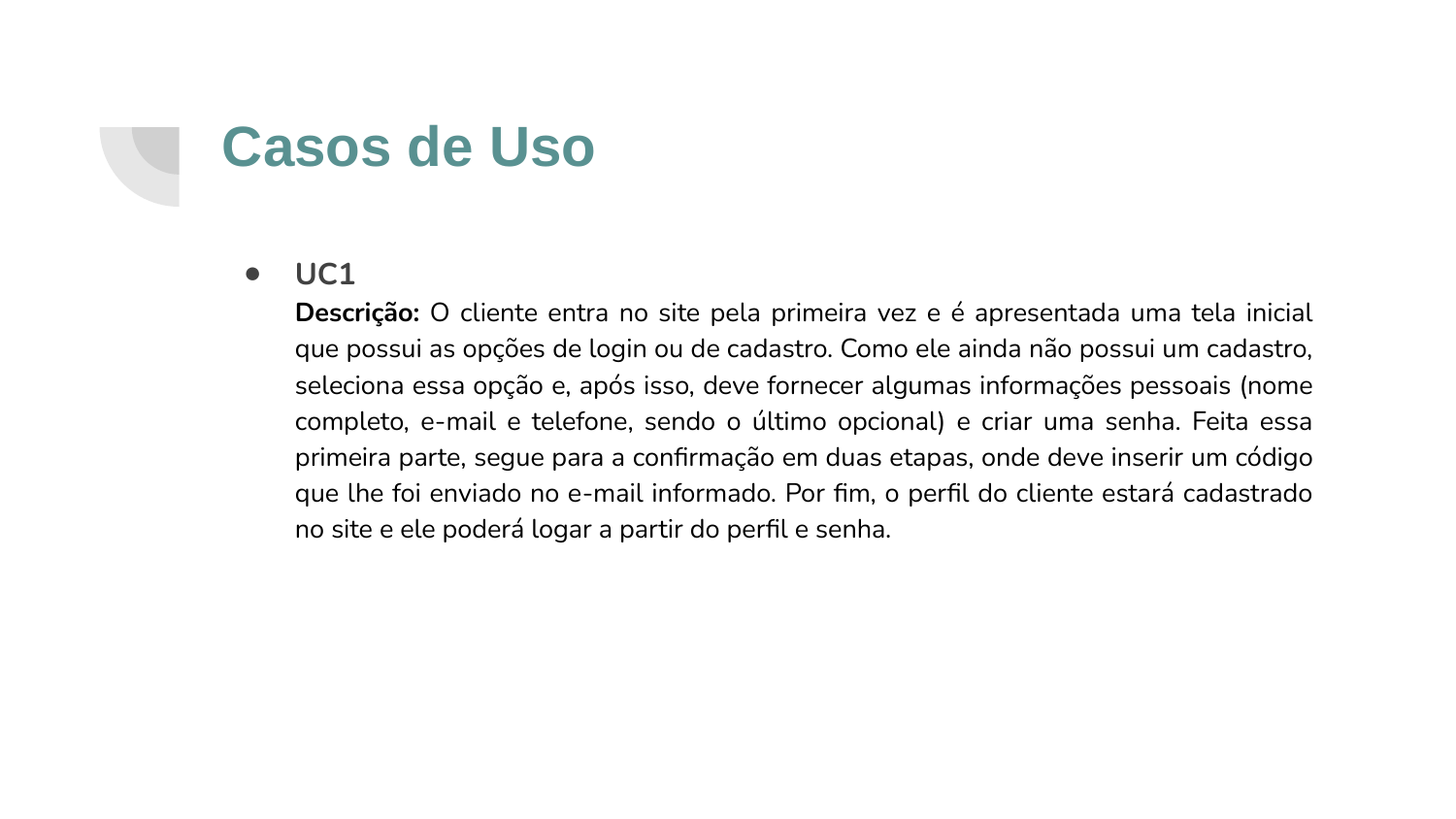

# Casos de Uso
UC1
Descrição: O cliente entra no site pela primeira vez e é apresentada uma tela inicial que possui as opções de login ou de cadastro. Como ele ainda não possui um cadastro, seleciona essa opção e, após isso, deve fornecer algumas informações pessoais (nome completo, e-mail e telefone, sendo o último opcional) e criar uma senha. Feita essa primeira parte, segue para a confirmação em duas etapas, onde deve inserir um código que lhe foi enviado no e-mail informado. Por fim, o perfil do cliente estará cadastrado no site e ele poderá logar a partir do perfil e senha.